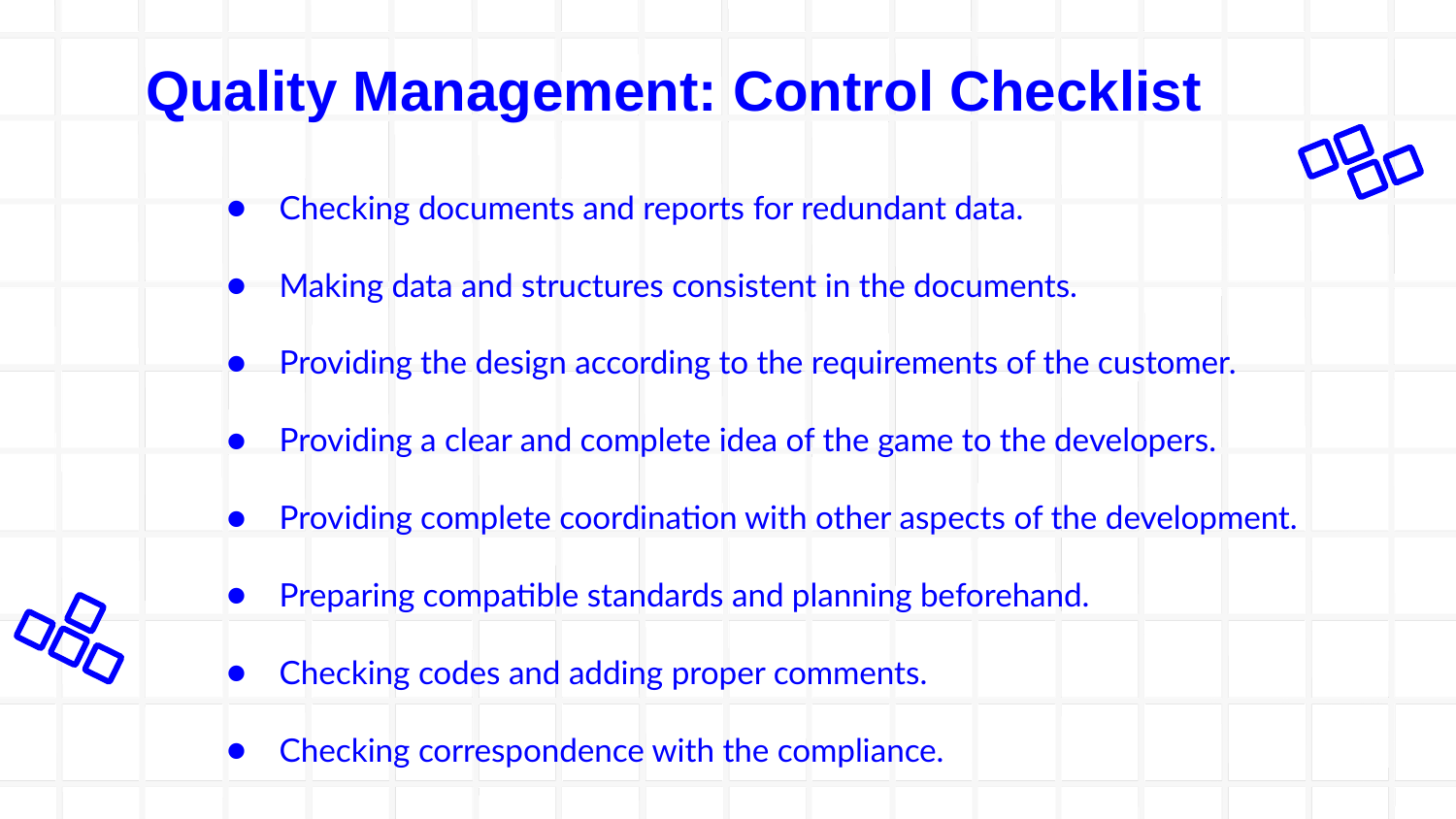

# Quality Management: Control Checklist
Checking documents and reports for redundant data.
Making data and structures consistent in the documents.
Providing the design according to the requirements of the customer.
Providing a clear and complete idea of the game to the developers.
Providing complete coordination with other aspects of the development.
Preparing compatible standards and planning beforehand.
Checking codes and adding proper comments.
Checking correspondence with the compliance.